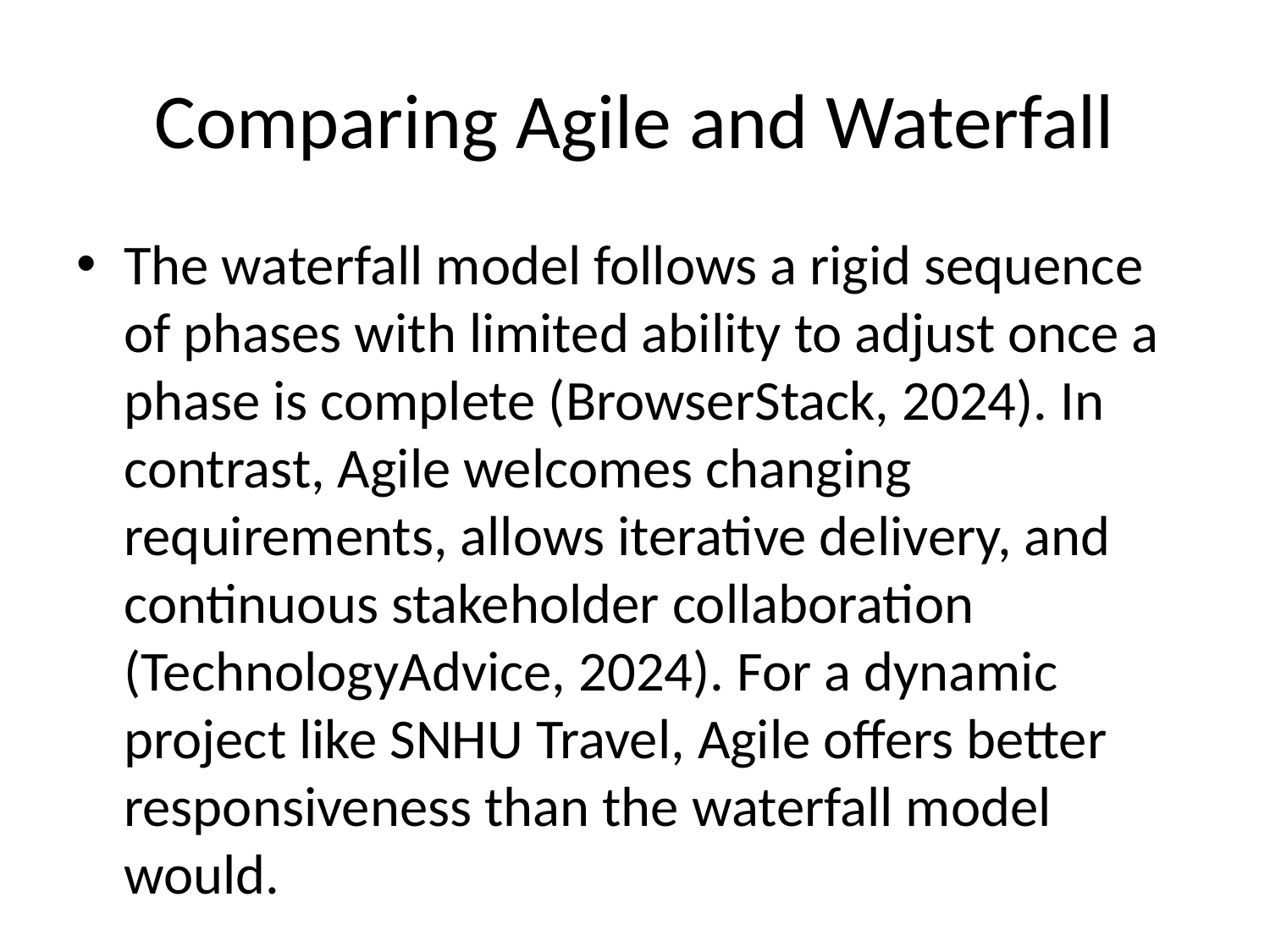

# Comparing Agile and Waterfall
The waterfall model follows a rigid sequence of phases with limited ability to adjust once a phase is complete (BrowserStack, 2024). In contrast, Agile welcomes changing requirements, allows iterative delivery, and continuous stakeholder collaboration (TechnologyAdvice, 2024). For a dynamic project like SNHU Travel, Agile offers better responsiveness than the waterfall model would.